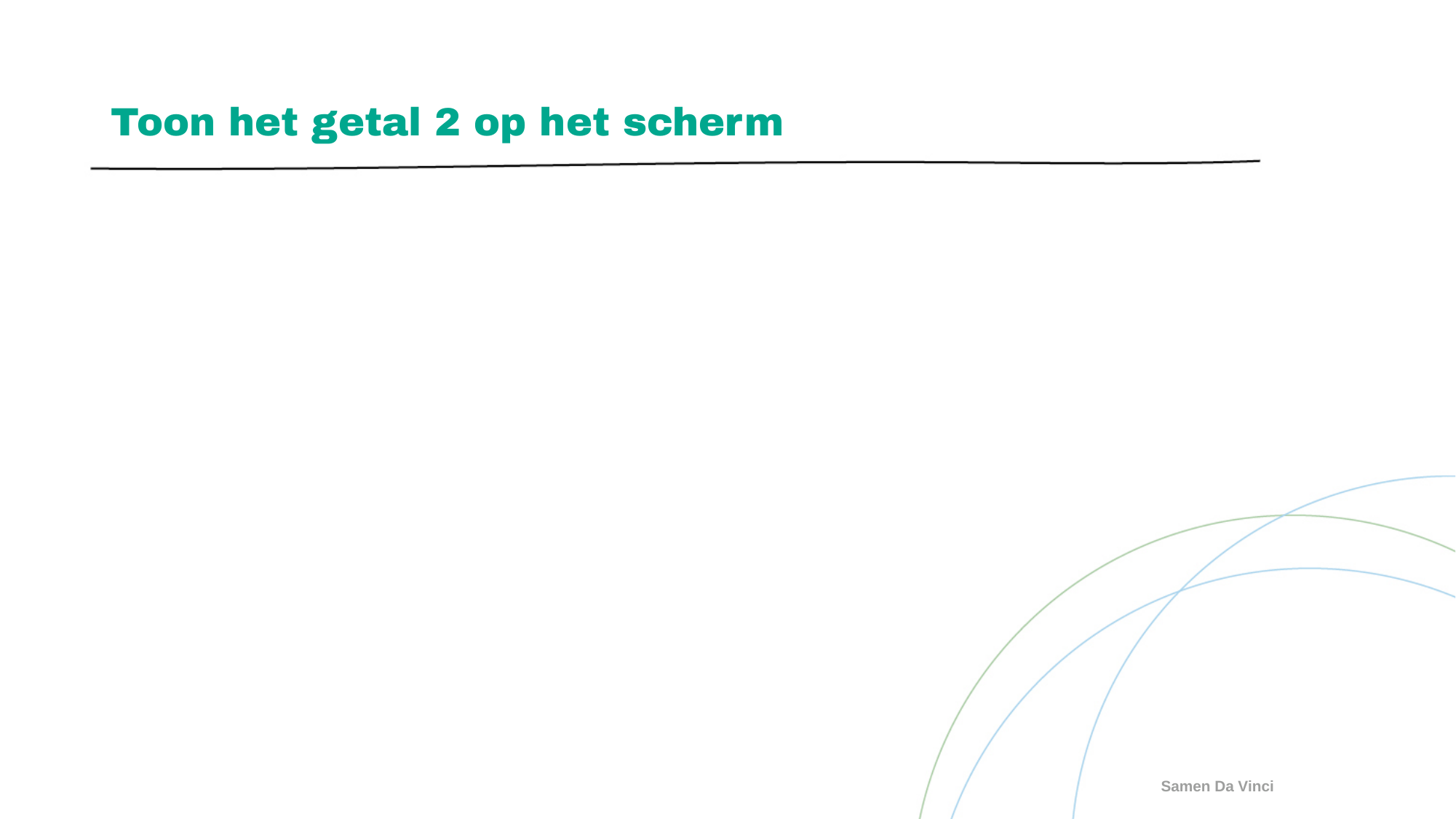

# Toon het getal 2 op het scherm